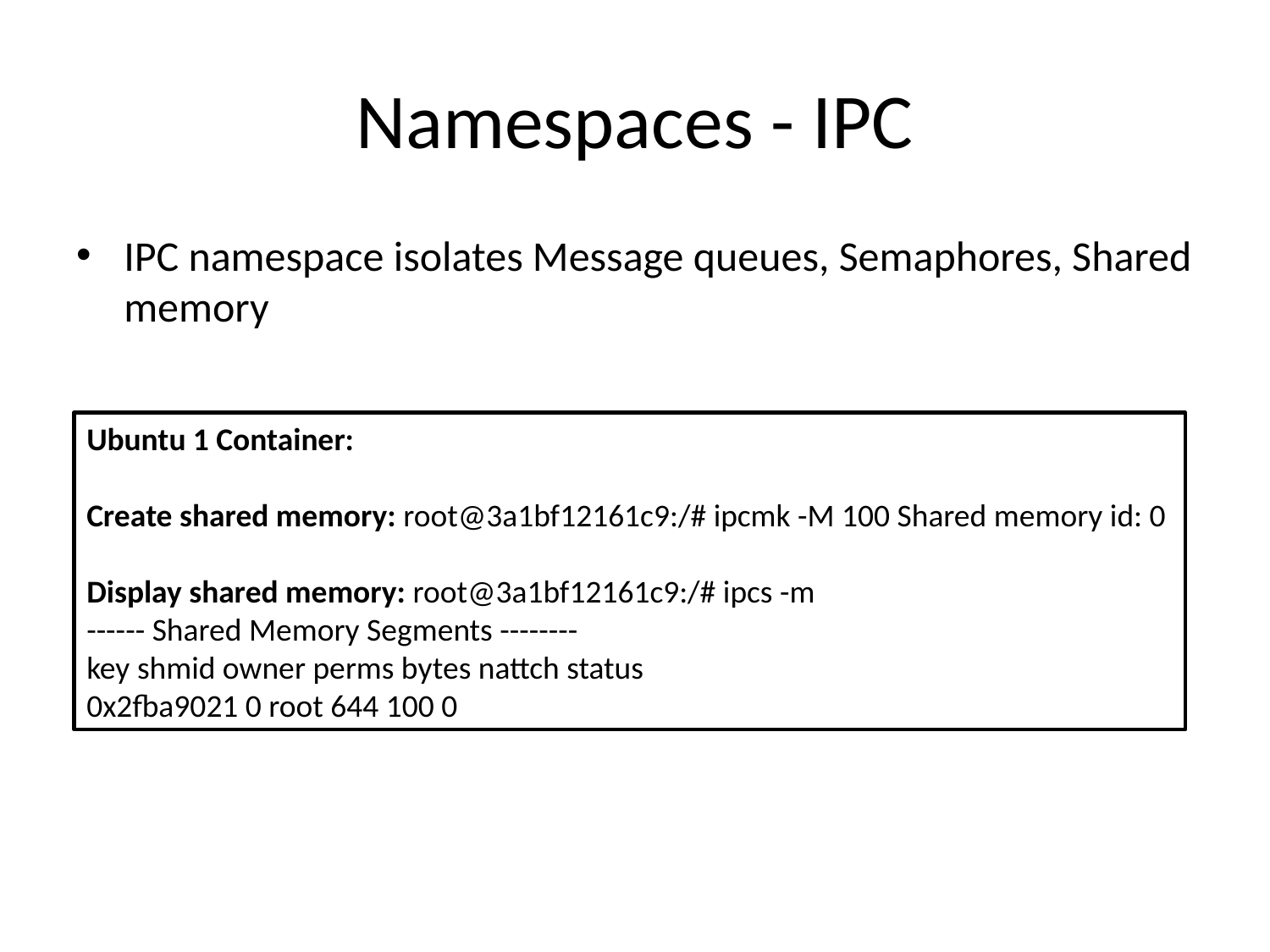

# Namespaces - IPC
IPC namespace isolates Message queues, Semaphores, Shared memory
Ubuntu 1 Container:

Create shared memory: root@3a1bf12161c9:/# ipcmk -M 100 Shared memory id: 0

Display shared memory: root@3a1bf12161c9:/# ipcs -m
------ Shared Memory Segments --------
key shmid owner perms bytes nattch status
0x2fba9021 0 root 644 100 0